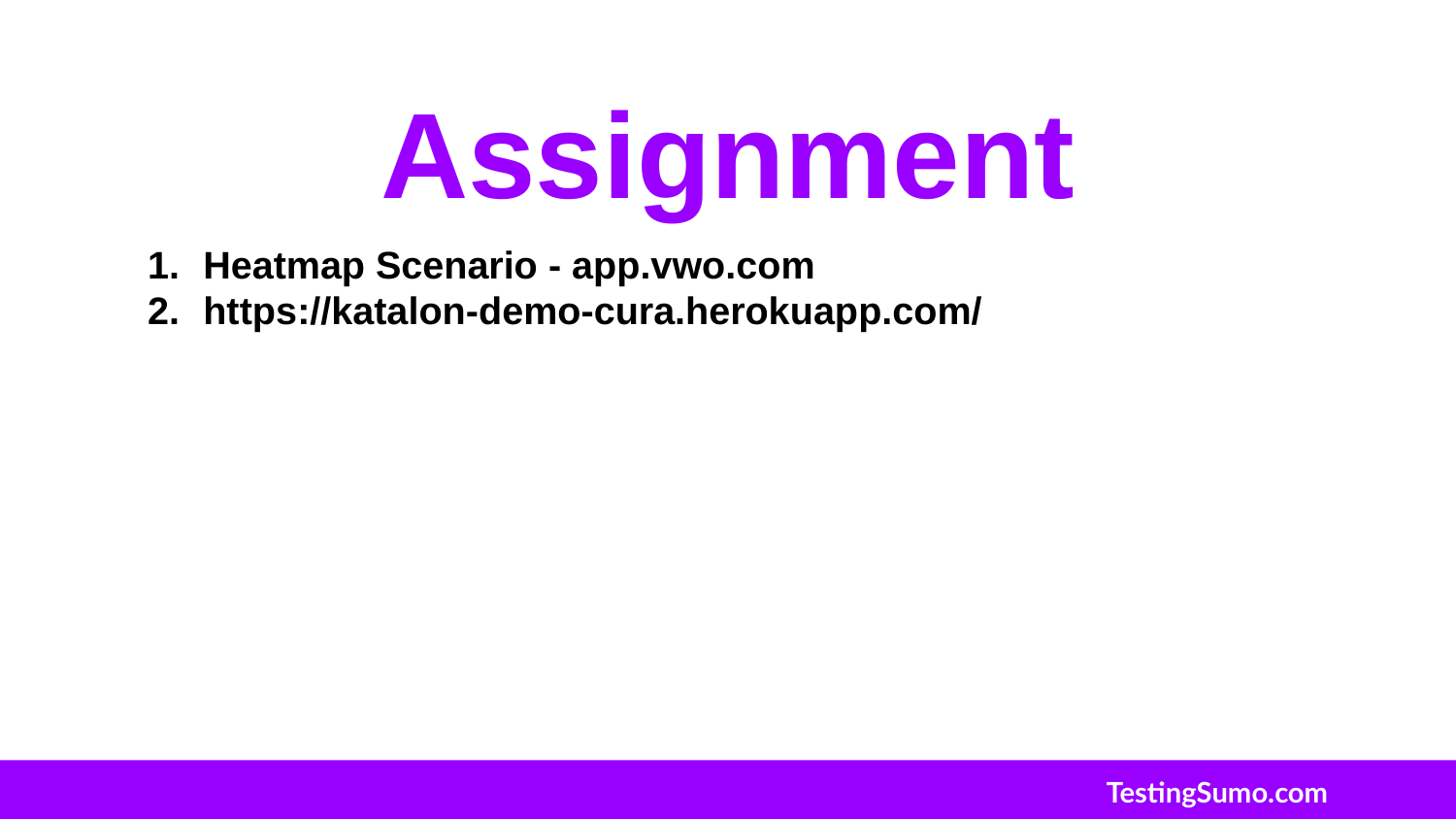

# Assignment
Heatmap Scenario - app.vwo.com
https://katalon-demo-cura.herokuapp.com/